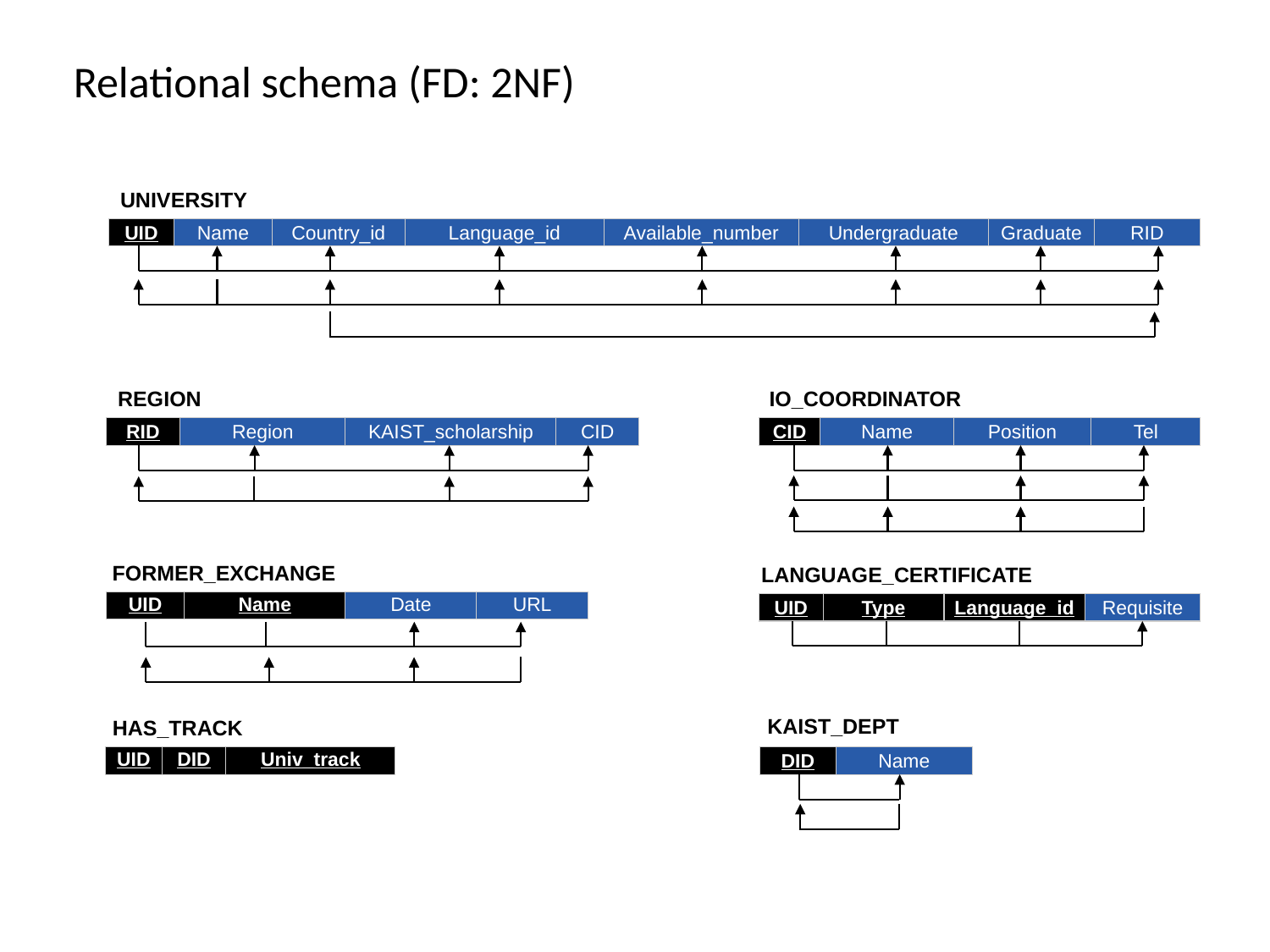

Relational schema (FD: 2NF)
UNIVERSITY
| UID | Name | Country\_id | Language\_id | Available\_number | Undergraduate | Graduate | RID |
| --- | --- | --- | --- | --- | --- | --- | --- |
IO_COORDINATOR
REGION
| CID | Name | Position | Tel |
| --- | --- | --- | --- |
| RID | Region | KAIST\_scholarship | CID |
| --- | --- | --- | --- |
FORMER_EXCHANGE
LANGUAGE_CERTIFICATE
| UID | Name | Date | URL |
| --- | --- | --- | --- |
| UID | Type | Language\_id | Requisite |
| --- | --- | --- | --- |
KAIST_DEPT
HAS_TRACK
| UID | DID | Univ\_track |
| --- | --- | --- |
| DID | Name |
| --- | --- |